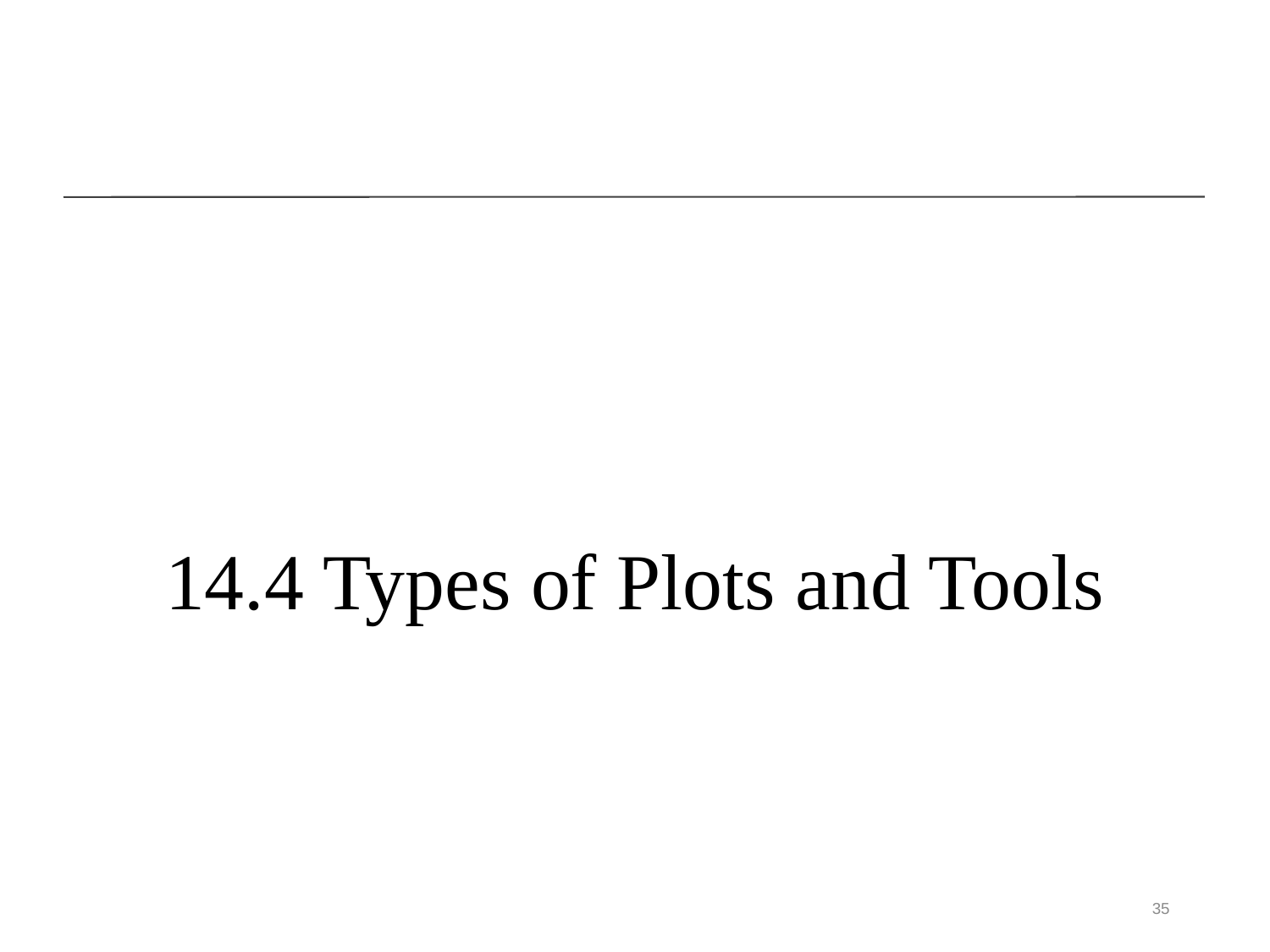

# 14.4 Types of Plots and Tools
35